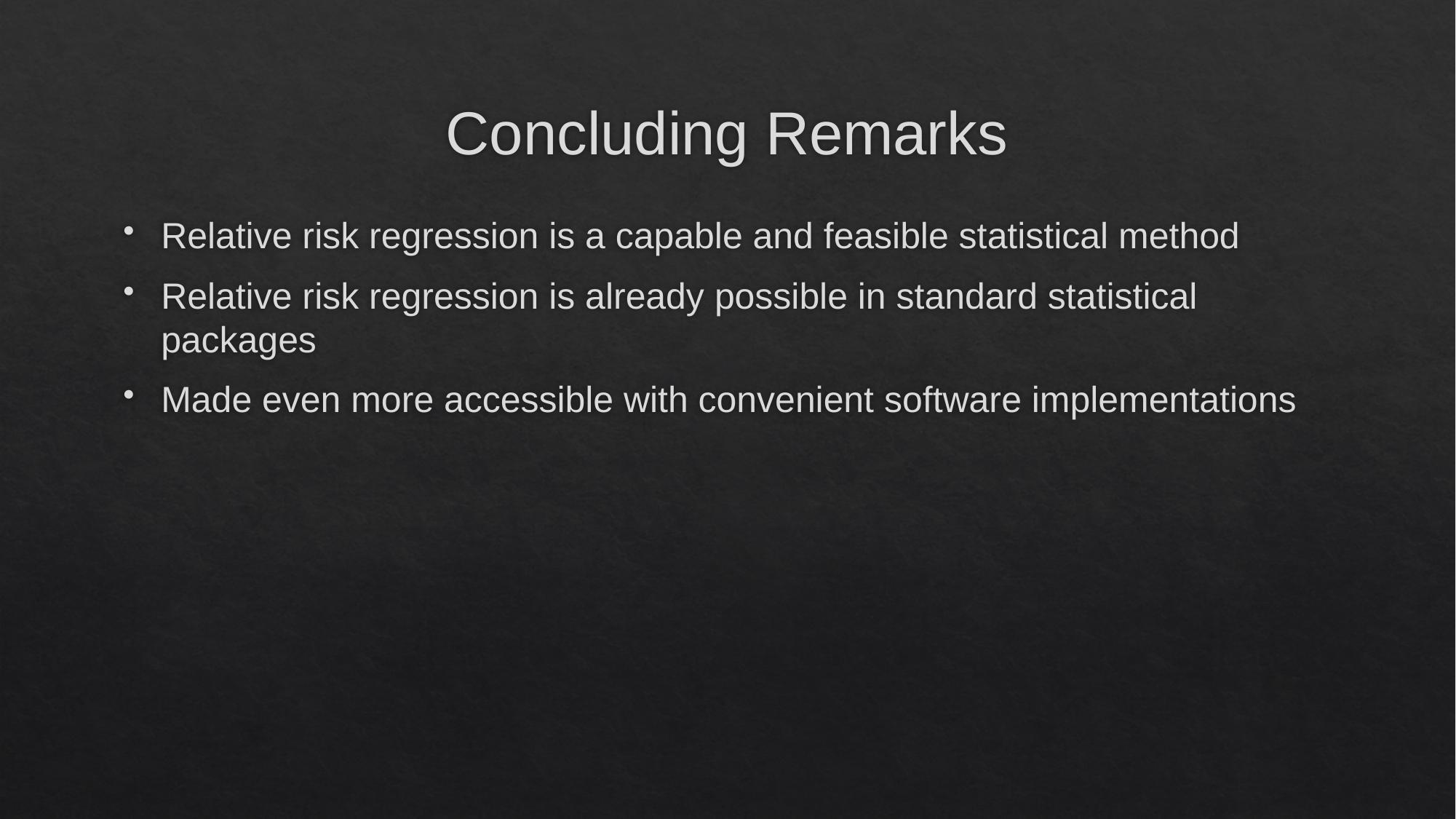

# Concluding Remarks
Relative risk regression is a capable and feasible statistical method
Relative risk regression is already possible in standard statistical packages
Made even more accessible with convenient software implementations